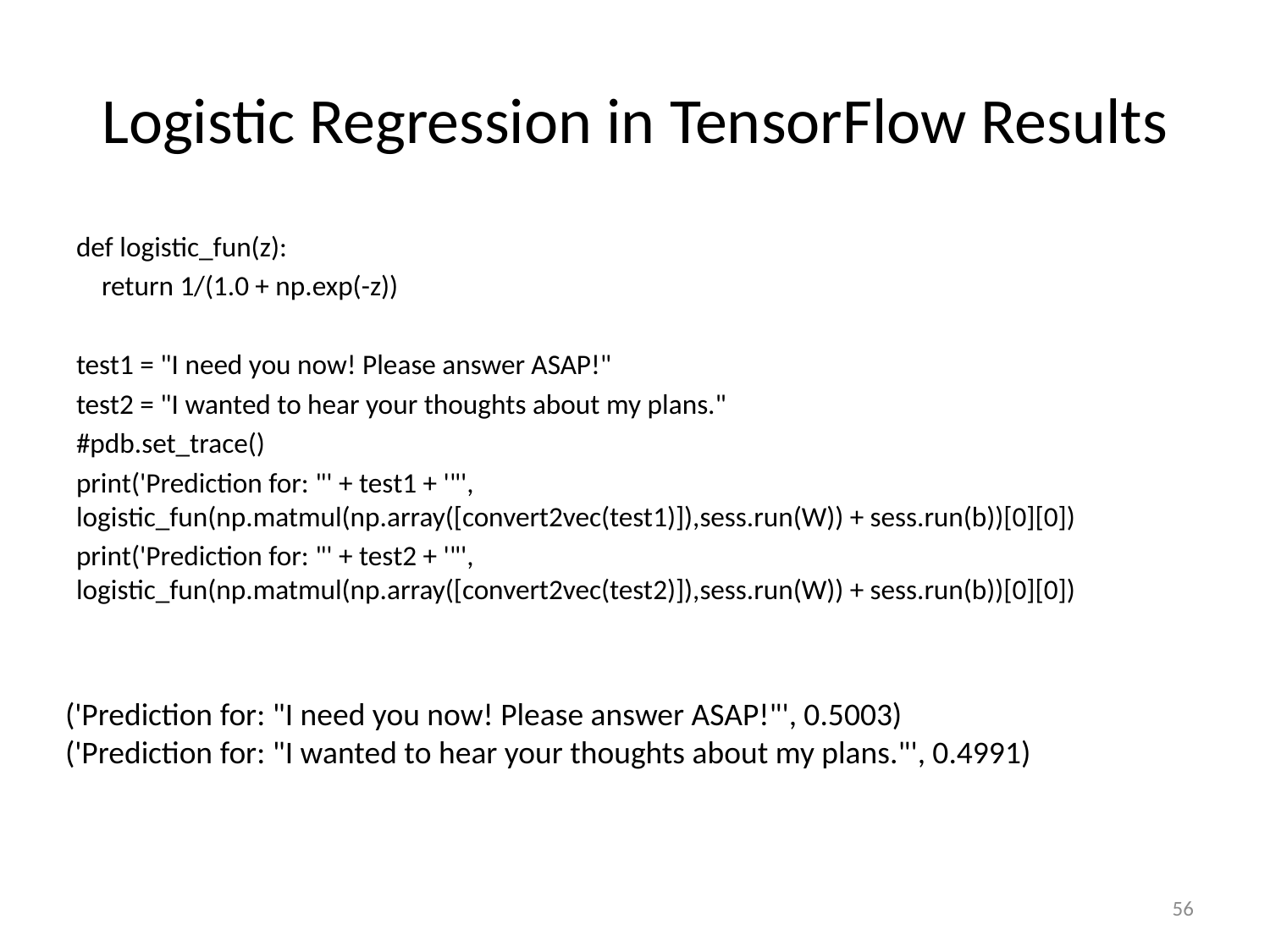

# Logistic Regression in TensorFlow Results
def logistic_fun(z):
    return 1/(1.0 + np.exp(-z))

test1 = "I need you now! Please answer ASAP!"
test2 = "I wanted to hear your thoughts about my plans."
#pdb.set_trace()
print('Prediction for: "' + test1 + '"', logistic_fun(np.matmul(np.array([convert2vec(test1)]),sess.run(W)) + sess.run(b))[0][0])
print('Prediction for: "' + test2 + '"', logistic_fun(np.matmul(np.array([convert2vec(test2)]),sess.run(W)) + sess.run(b))[0][0])
('Prediction for: "I need you now! Please answer ASAP!"', 0.5003)
('Prediction for: "I wanted to hear your thoughts about my plans."', 0.4991)

56